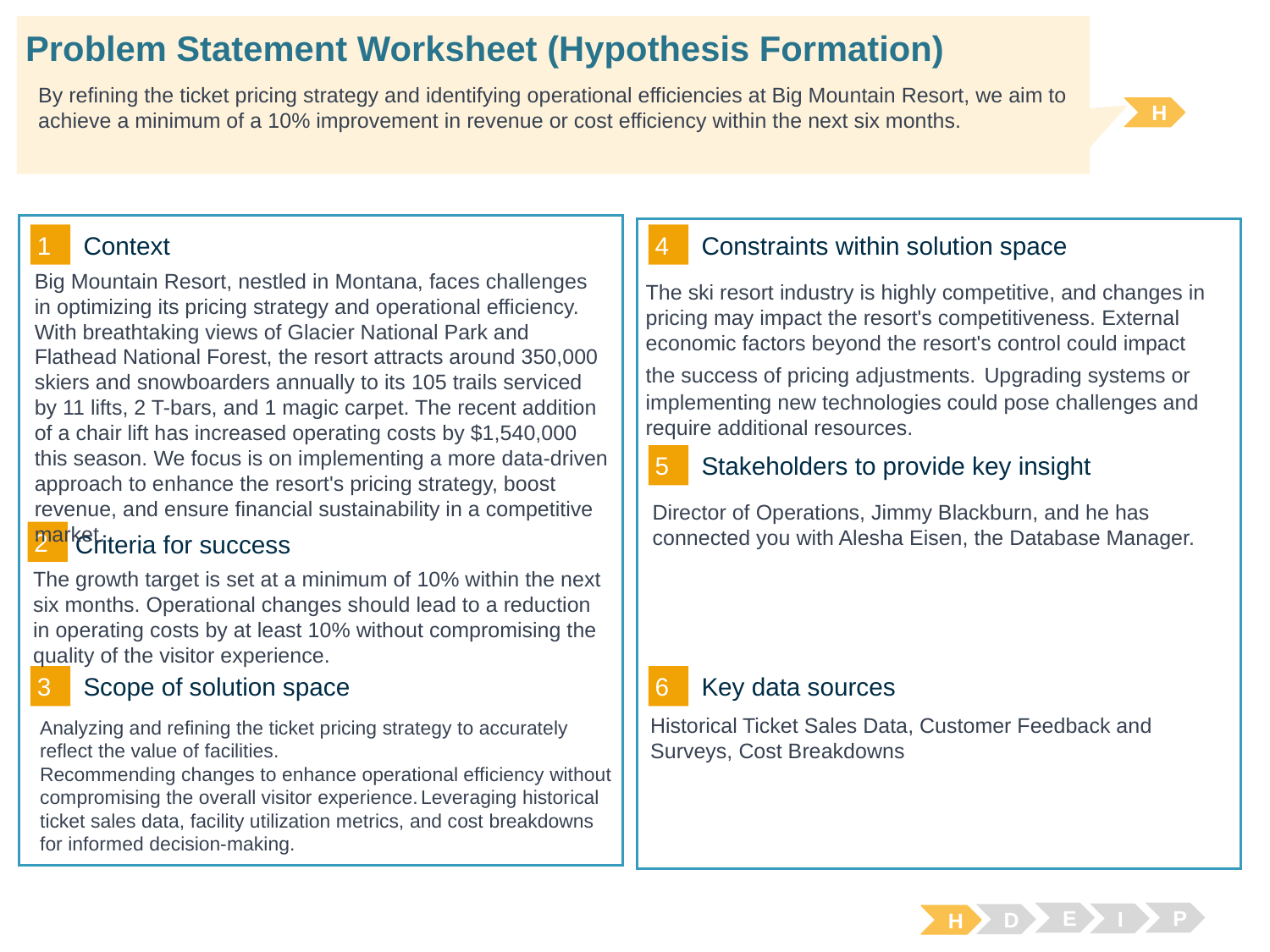

# Problem Statement Worksheet (Hypothesis Formation)
By refining the ticket pricing strategy and identifying operational efficiencies at Big Mountain Resort, we aim to achieve a minimum of a 10% improvement in revenue or cost efficiency within the next six months.
H

1
4
Context
Constraints within solution space
Big Mountain Resort, nestled in Montana, faces challenges in optimizing its pricing strategy and operational efficiency. With breathtaking views of Glacier National Park and Flathead National Forest, the resort attracts around 350,000 skiers and snowboarders annually to its 105 trails serviced by 11 lifts, 2 T-bars, and 1 magic carpet. The recent addition of a chair lift has increased operating costs by $1,540,000 this season. We focus is on implementing a more data-driven approach to enhance the resort's pricing strategy, boost revenue, and ensure financial sustainability in a competitive market.
The ski resort industry is highly competitive, and changes in pricing may impact the resort's competitiveness. External economic factors beyond the resort's control could impact the success of pricing adjustments. Upgrading systems or implementing new technologies could pose challenges and require additional resources.

5
Stakeholders to provide key insight
Director of Operations, Jimmy Blackburn, and he has connected you with Alesha Eisen, the Database Manager.
2
Criteria for success
The growth target is set at a minimum of 10% within the next six months. Operational changes should lead to a reduction in operating costs by at least 10% without compromising the quality of the visitor experience.
3
6
Key data sources
Scope of solution space
Historical Ticket Sales Data, Customer Feedback and Surveys, Cost Breakdowns
Analyzing and refining the ticket pricing strategy to accurately reflect the value of facilities.
Recommending changes to enhance operational efficiency without compromising the overall visitor experience.	Leveraging historical ticket sales data, facility utilization metrics, and cost breakdowns for informed decision-making.
E
P
I
D
H